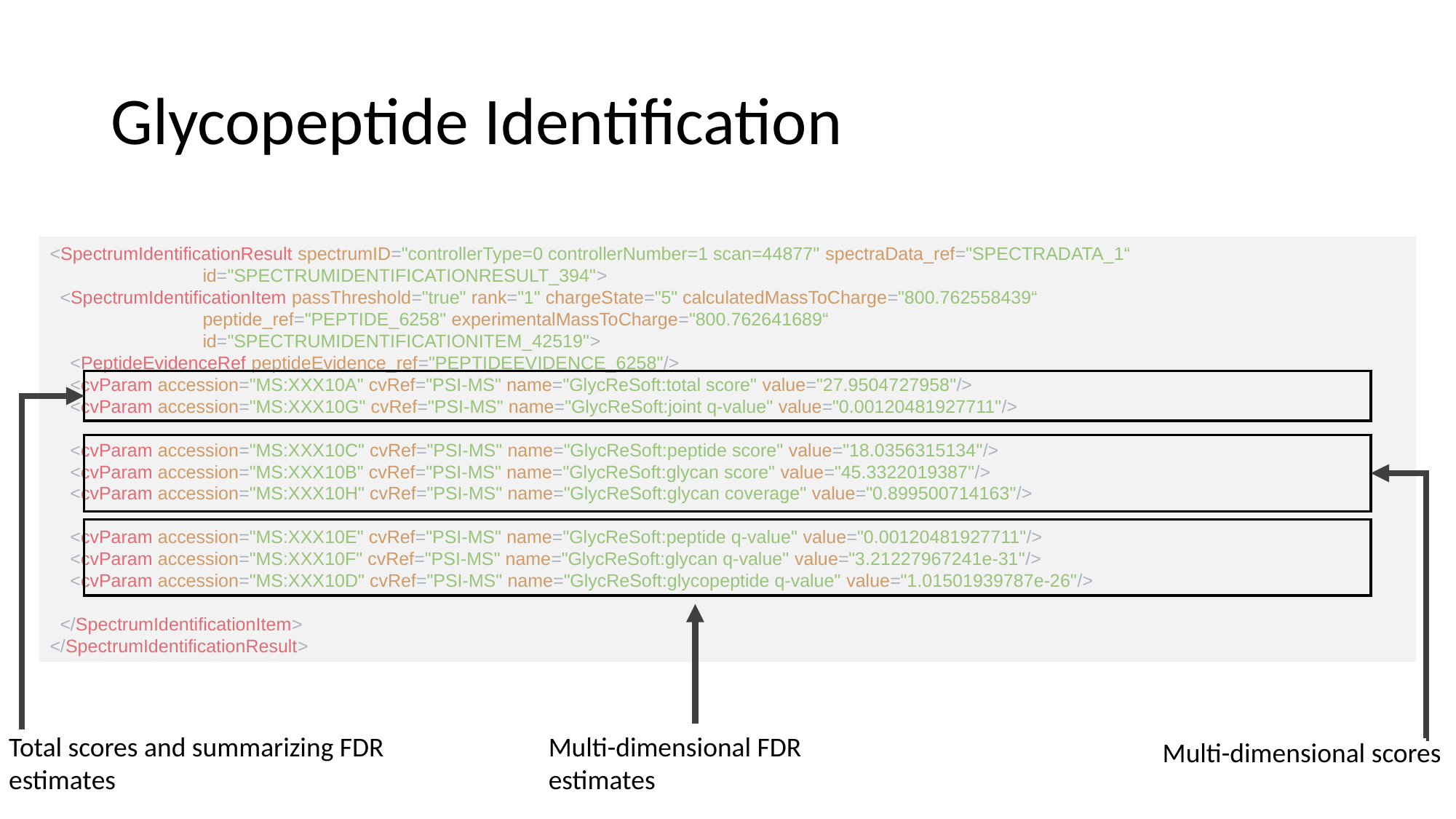

# Glycopeptide Identification
<SpectrumIdentificationResult spectrumID="controllerType=0 controllerNumber=1 scan=44877" spectraData_ref="SPECTRADATA_1“
                              id="SPECTRUMIDENTIFICATIONRESULT_394">
  <SpectrumIdentificationItem passThreshold="true" rank="1" chargeState="5" calculatedMassToCharge="800.762558439“
                              peptide_ref="PEPTIDE_6258" experimentalMassToCharge="800.762641689“
                              id="SPECTRUMIDENTIFICATIONITEM_42519">
    <PeptideEvidenceRef peptideEvidence_ref="PEPTIDEEVIDENCE_6258"/>
    <cvParam accession="MS:XXX10A" cvRef="PSI-MS" name="GlycReSoft:total score" value="27.9504727958"/>
    <cvParam accession="MS:XXX10G" cvRef="PSI-MS" name="GlycReSoft:joint q-value" value="0.00120481927711"/>

    <cvParam accession="MS:XXX10C" cvRef="PSI-MS" name="GlycReSoft:peptide score" value="18.0356315134"/>
    <cvParam accession="MS:XXX10B" cvRef="PSI-MS" name="GlycReSoft:glycan score" value="45.3322019387"/>
    <cvParam accession="MS:XXX10H" cvRef="PSI-MS" name="GlycReSoft:glycan coverage" value="0.899500714163"/>

    <cvParam accession="MS:XXX10E" cvRef="PSI-MS" name="GlycReSoft:peptide q-value" value="0.00120481927711"/>
    <cvParam accession="MS:XXX10F" cvRef="PSI-MS" name="GlycReSoft:glycan q-value" value="3.21227967241e-31"/>
    <cvParam accession="MS:XXX10D" cvRef="PSI-MS" name="GlycReSoft:glycopeptide q-value" value="1.01501939787e-26"/>

  </SpectrumIdentificationItem>
</SpectrumIdentificationResult>

Multi-dimensional FDR estimates
Total scores and summarizing FDR estimates
Multi-dimensional scores